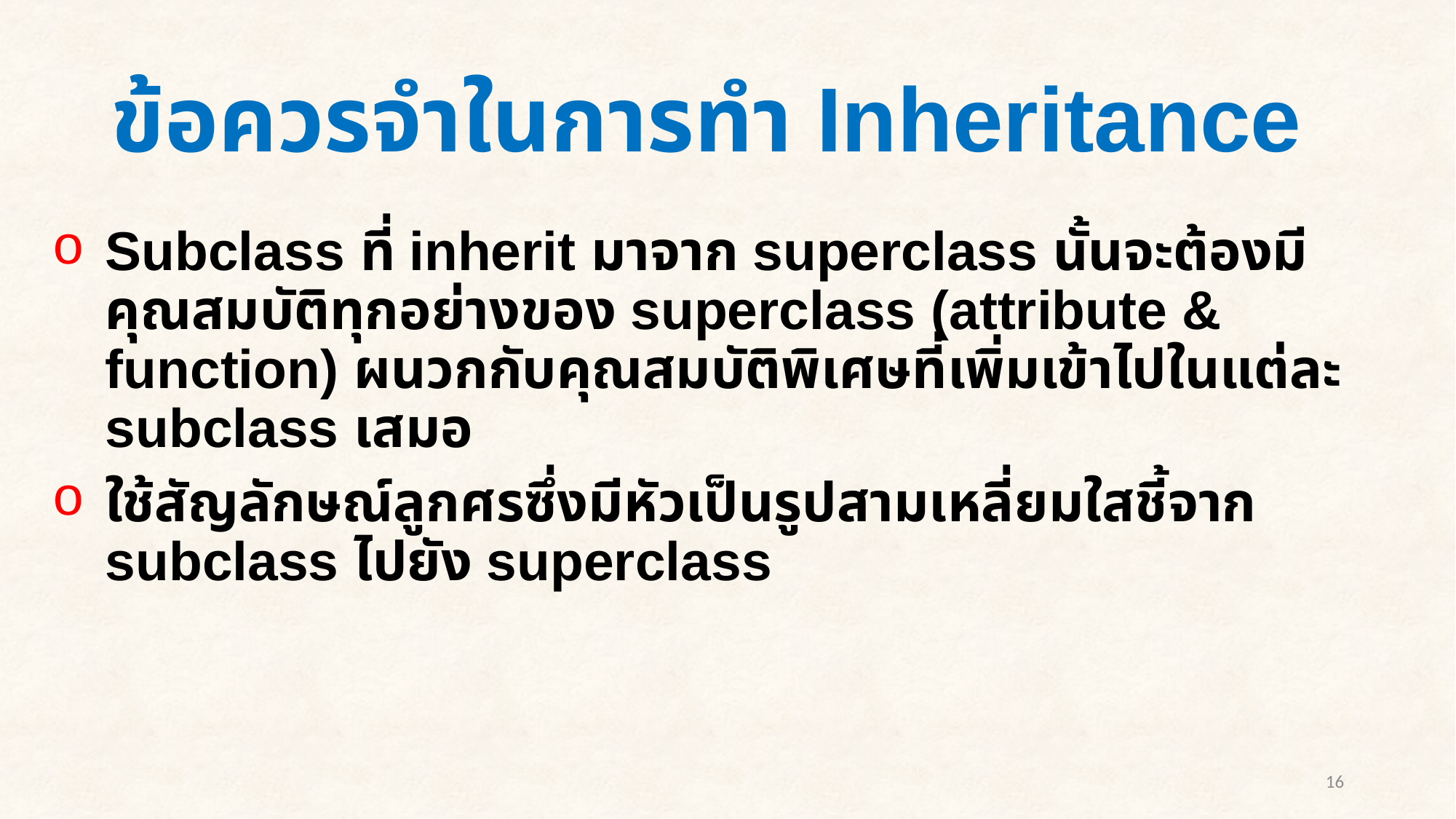

# ข้อควรจำในการทำ Inheritance
Subclass ที่ inherit มาจาก superclass นั้นจะต้องมีคุณสมบัติทุกอย่างของ superclass (attribute & function) ผนวกกับคุณสมบัติพิเศษที่เพิ่มเข้าไปในแต่ละ subclass เสมอ
ใช้สัญลักษณ์ลูกศรซึ่งมีหัวเป็นรูปสามเหลี่ยมใสชี้จาก subclass ไปยัง superclass

16